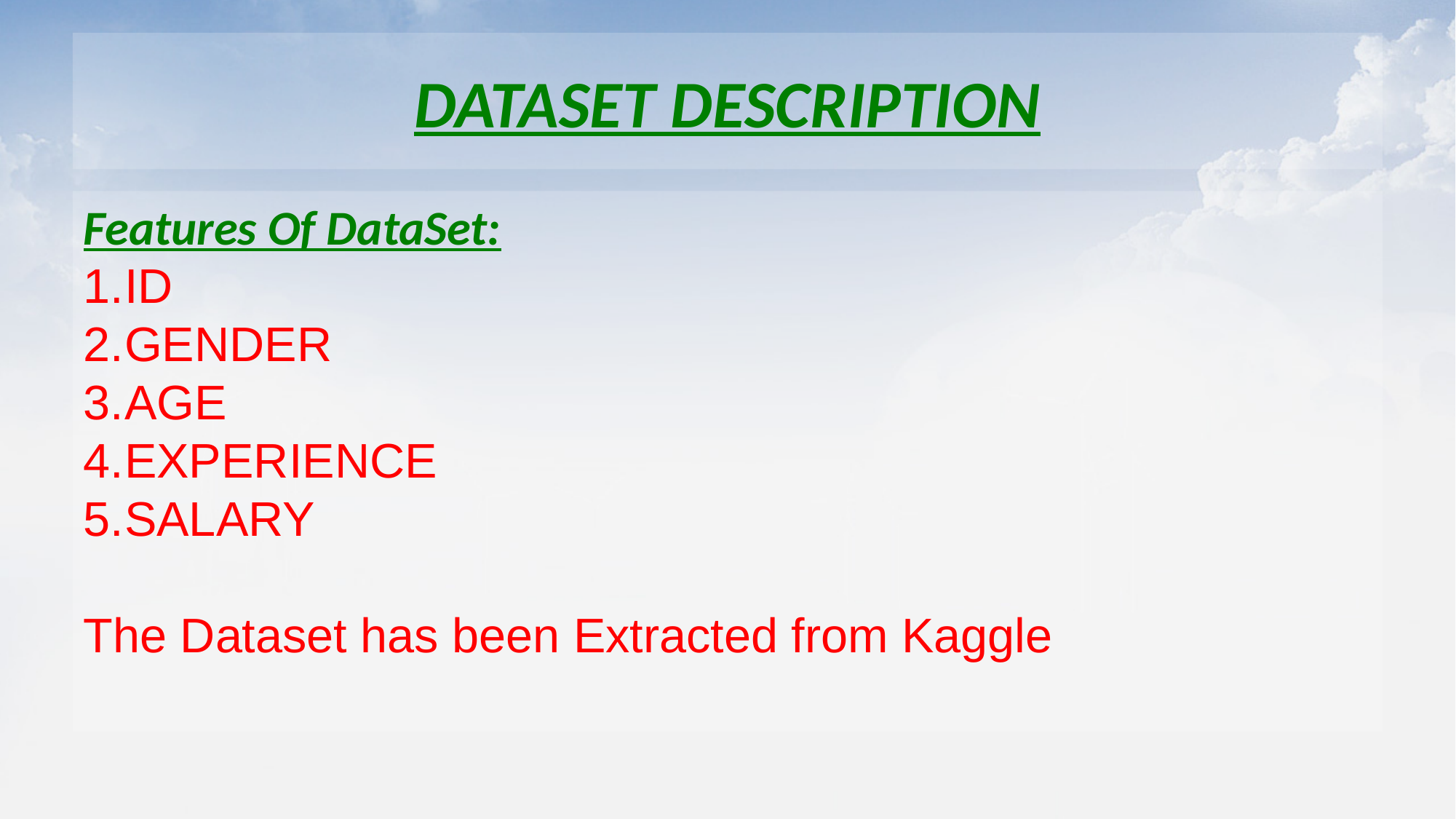

# DATASET DESCRIPTION
Features Of DataSet:
ID
GENDER
AGE
EXPERIENCE
SALARY

The Dataset has been Extracted from Kaggle